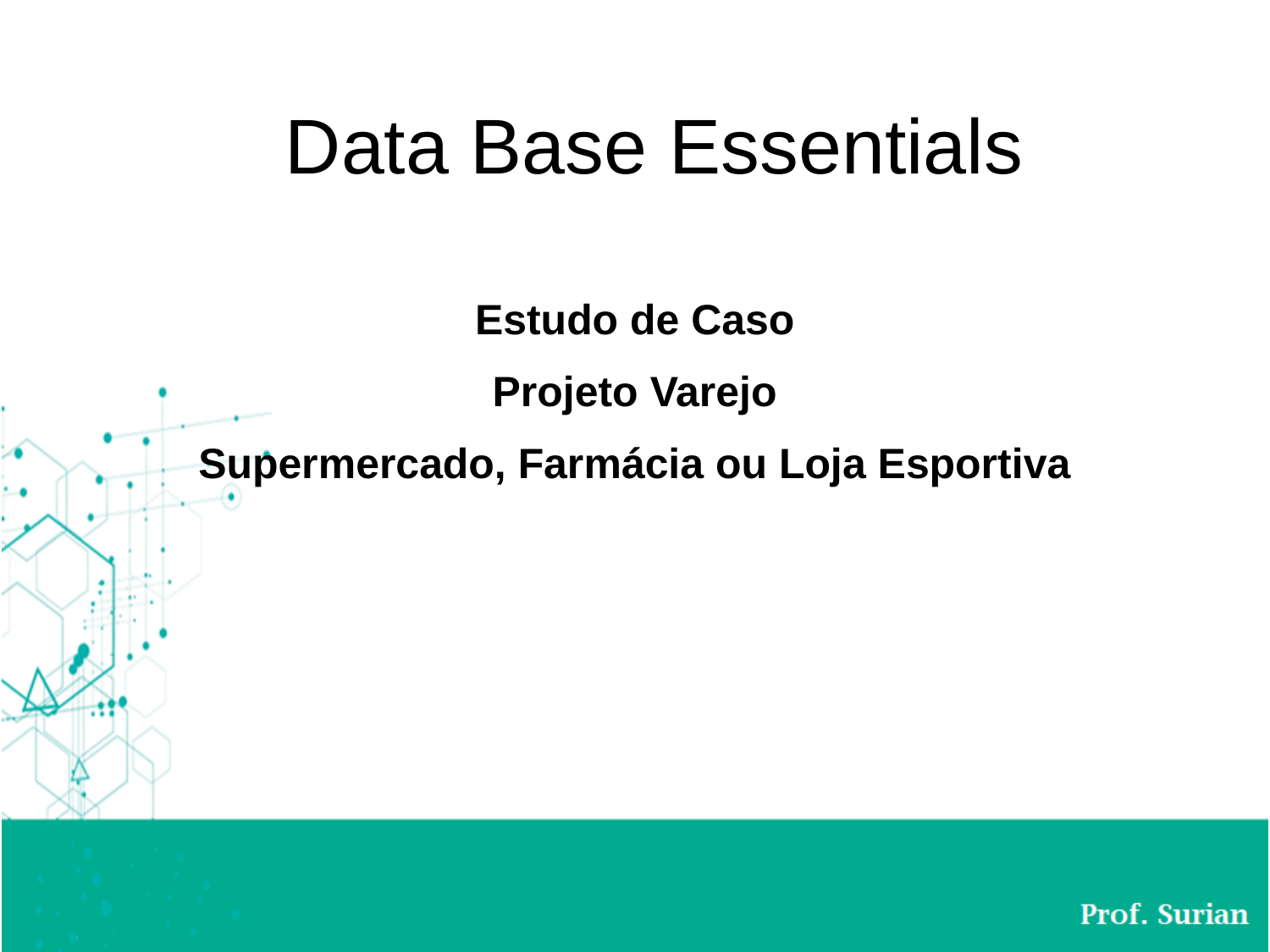

Data Base Essentials

Estudo de Caso
Projeto Varejo
Supermercado, Farmácia ou Loja Esportiva